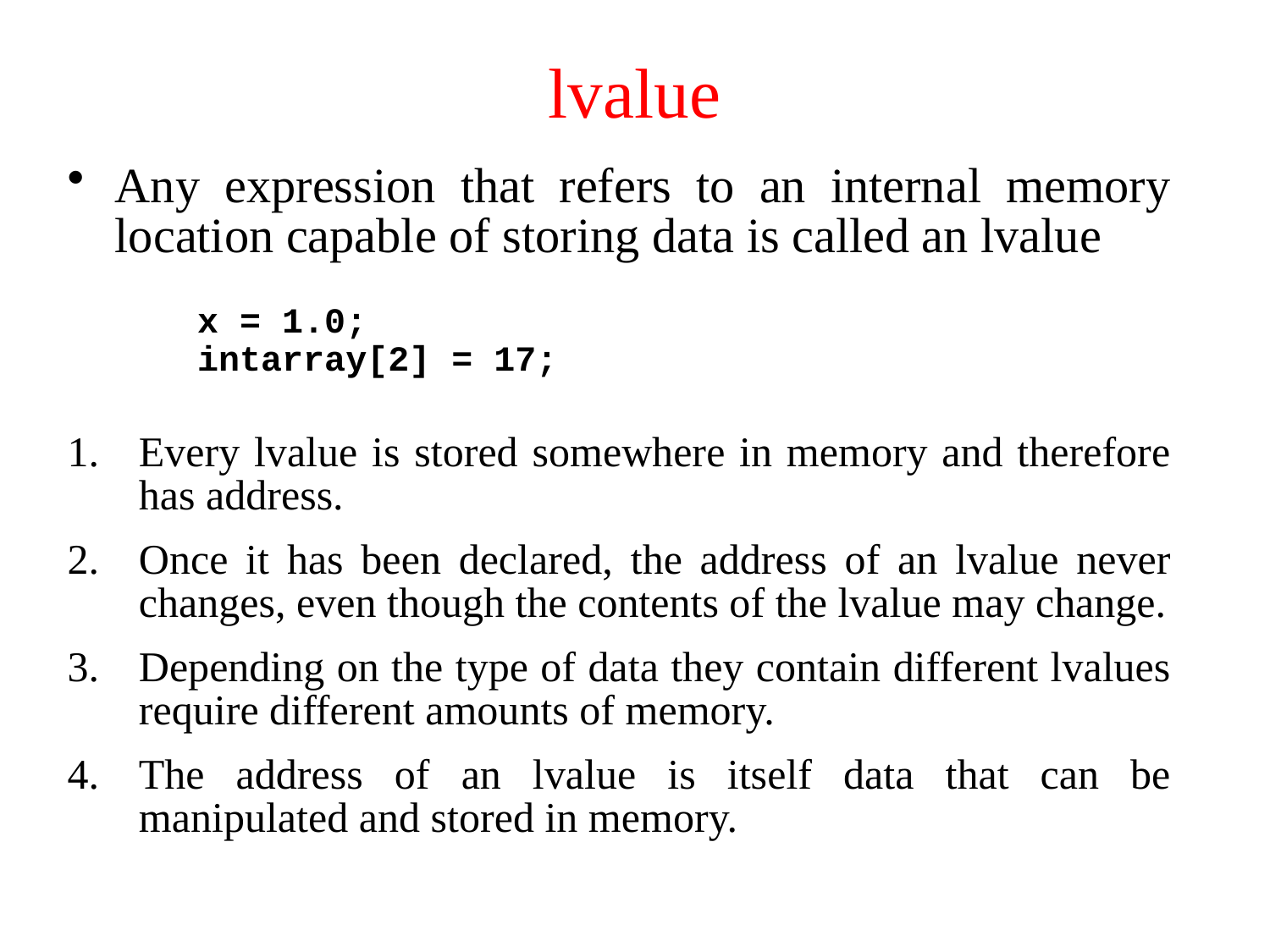

# lvalue
Any expression that refers to an internal memory location capable of storing data is called an lvalue
x = 1.0;
intarray[2] = 17;

Every lvalue is stored somewhere in memory and therefore has address.
Once it has been declared, the address of an lvalue never changes, even though the contents of the lvalue may change.
Depending on the type of data they contain different lvalues require different amounts of memory.
The address of an lvalue is itself data that can be manipulated and stored in memory.
4